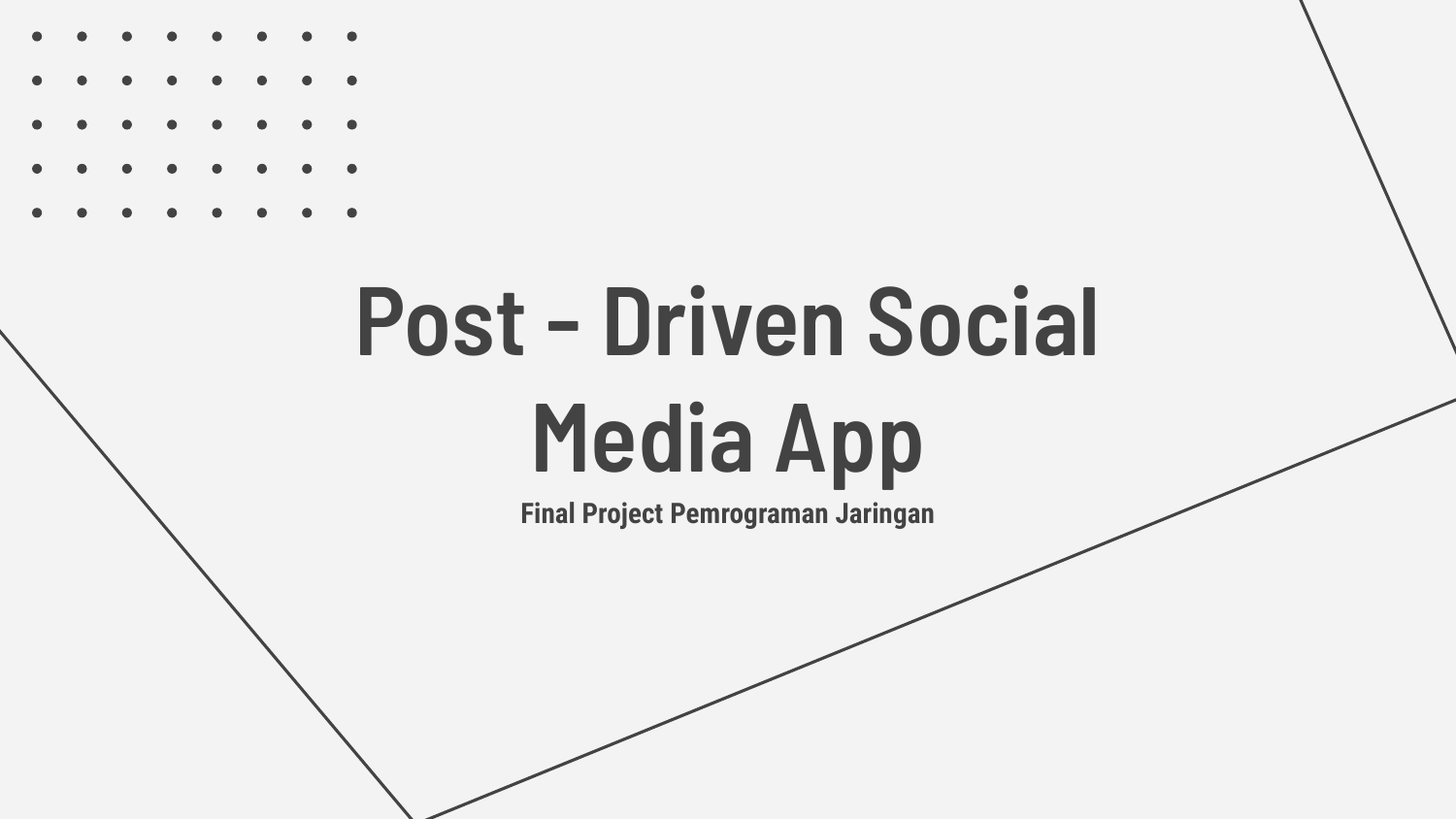

# Post - Driven Social Media App
Final Project Pemrograman Jaringan